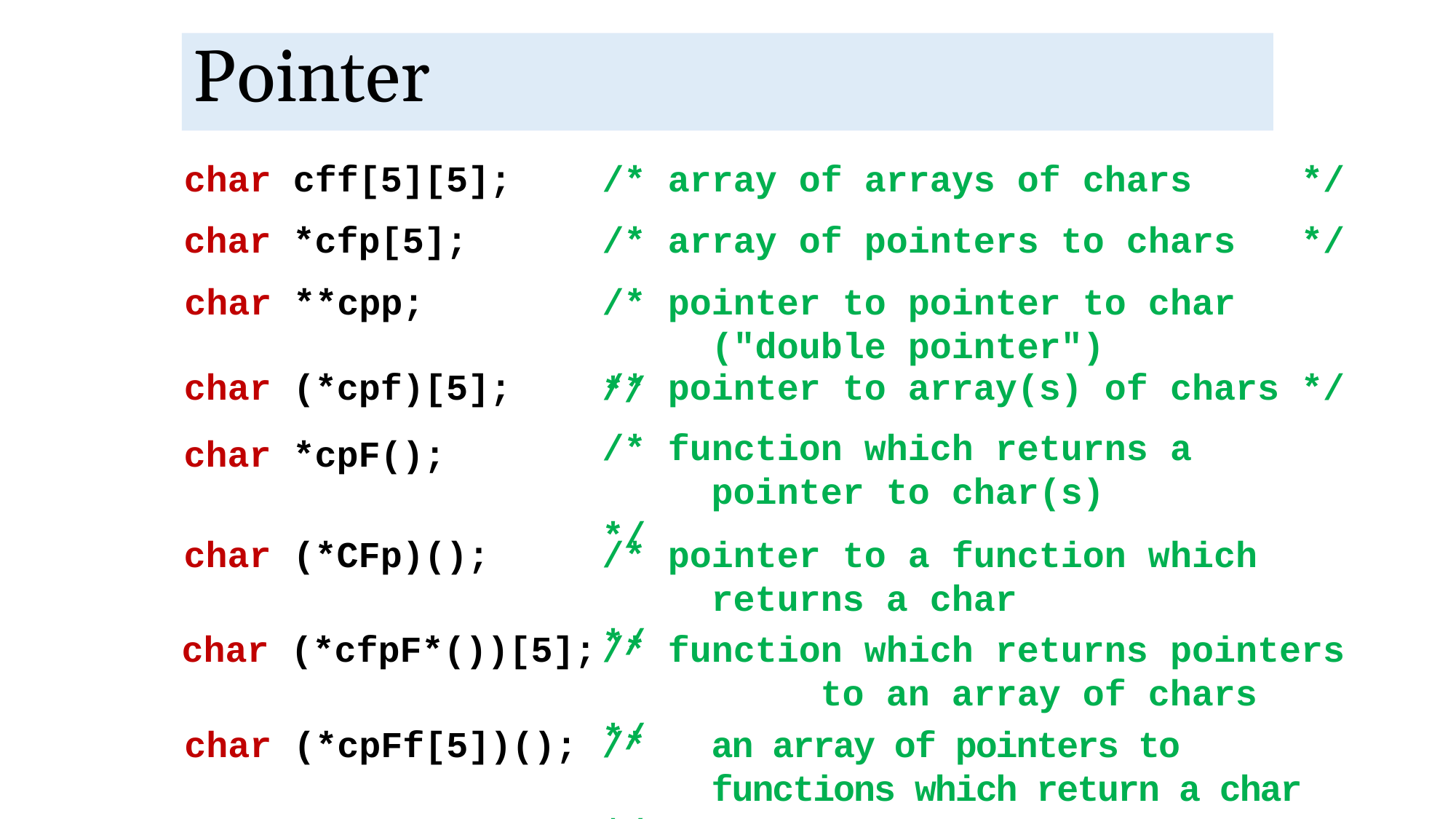

Pointer
char cff[5][5];
/* array of arrays of chars     */
char *cfp[5];
/* array of pointers to chars   */
char **cpp;
/* pointer to pointer to char     	("double pointer") 		   */
char (*cpf)[5];
/* pointer to array(s) of chars */
/* function which returns a 		pointer to char(s) 		   */
char *cpF();
char (*CFp)();
/* pointer to a function which 	returns a char        	   */
char (*cfpF*())[5];
/* function which returns pointers 		to an array of chars        */
char (*cpFf[5])();
/* 	an array of pointers to
	functions which return a char */